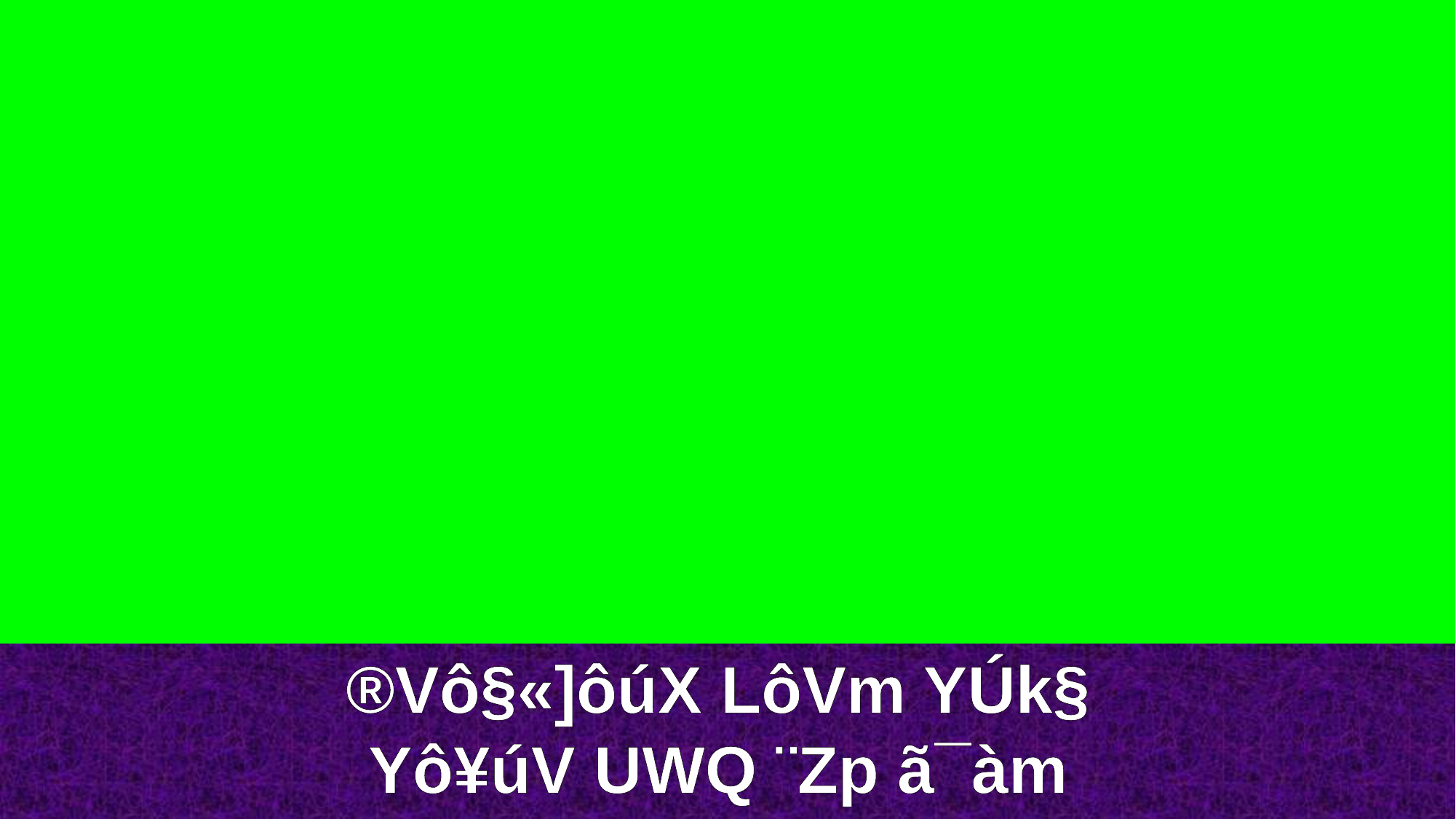

®Vô§«]ôúX LôVm YÚk§
Yô¥úV UWQ ¨Zp ã¯àm